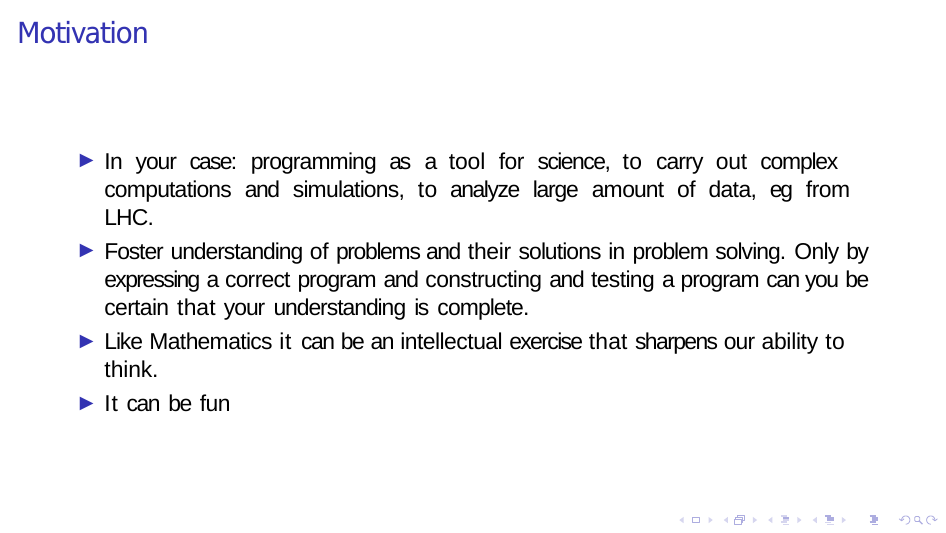

# Motivation
In your case: programming as a tool for science, to carry out complex  computations and simulations, to analyze large amount of data, eg from LHC.
Foster understanding of problems and their solutions in problem solving. Only by  expressing a correct program and constructing and testing a program can you be  certain that your understanding is complete.
Like Mathematics it can be an intellectual exercise that sharpens our ability to  think.
It can be fun